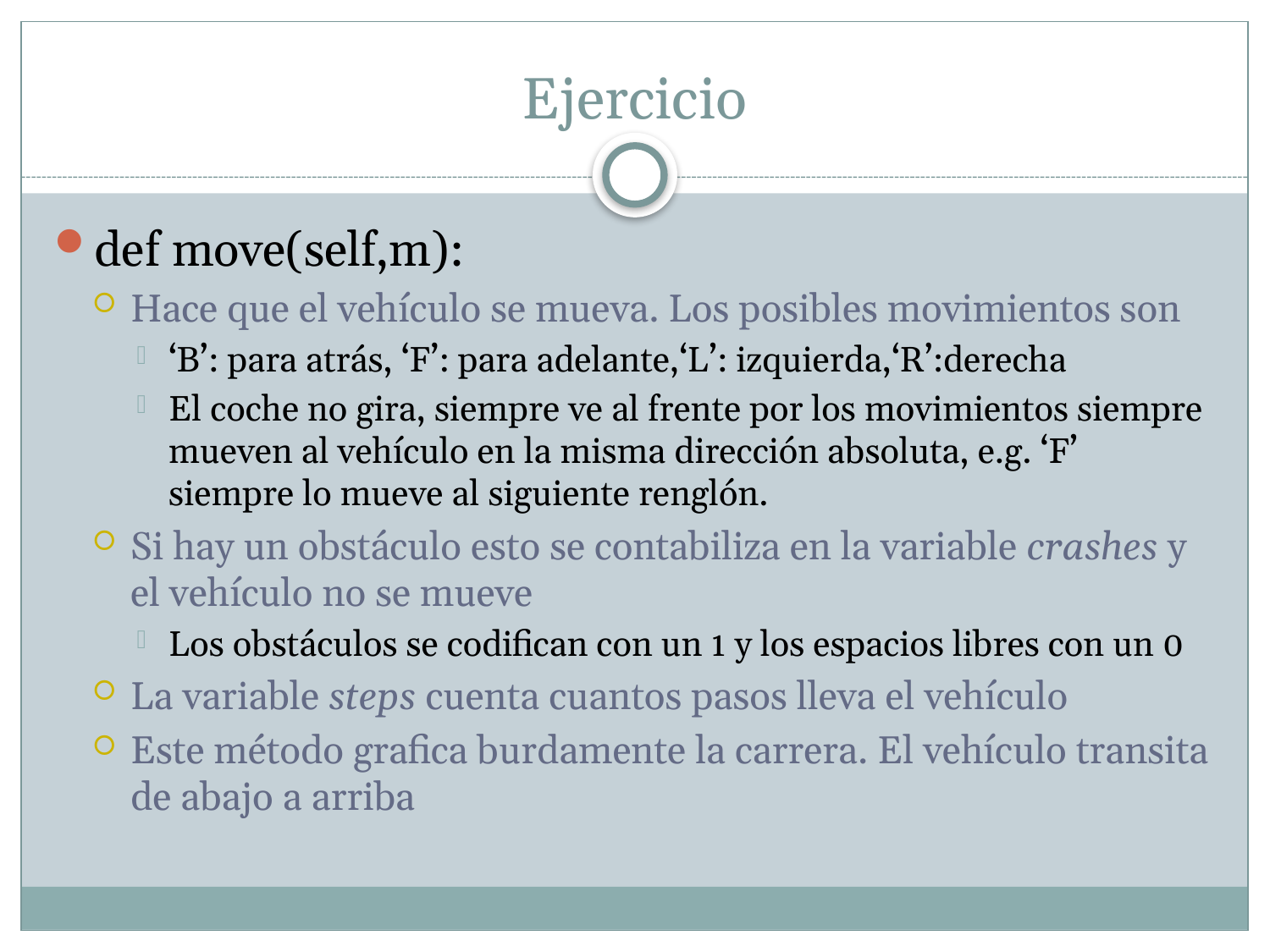

# Ejercicio
def move(self,m):
Hace que el vehículo se mueva. Los posibles movimientos son
‘B’: para atrás, ‘F’: para adelante,‘L’: izquierda,‘R’:derecha
El coche no gira, siempre ve al frente por los movimientos siempre mueven al vehículo en la misma dirección absoluta, e.g. ‘F’ siempre lo mueve al siguiente renglón.
Si hay un obstáculo esto se contabiliza en la variable crashes y el vehículo no se mueve
Los obstáculos se codifican con un 1 y los espacios libres con un 0
La variable steps cuenta cuantos pasos lleva el vehículo
Este método grafica burdamente la carrera. El vehículo transita de abajo a arriba